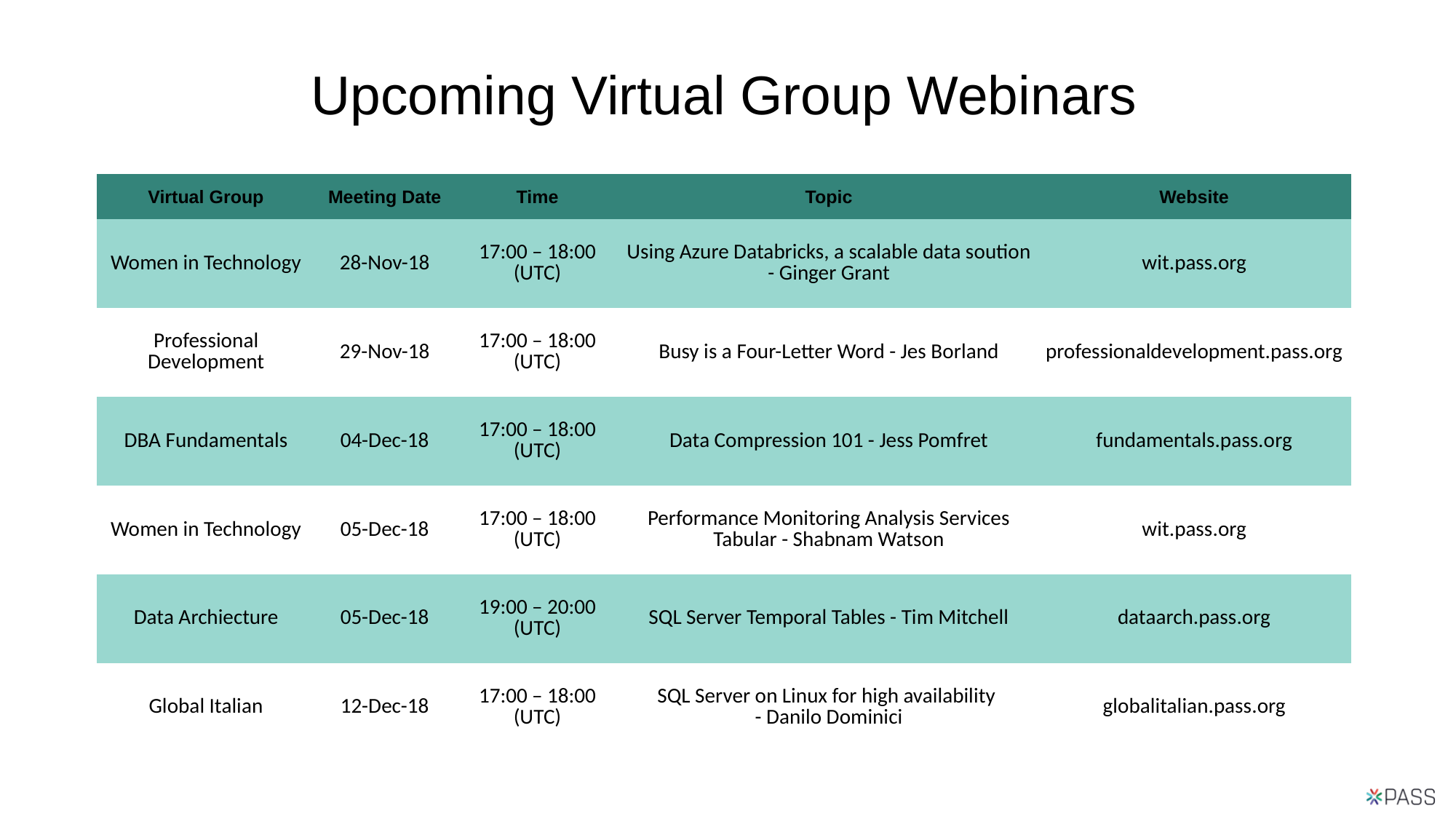

# Upcoming Virtual Group Webinars
| Virtual Group | Meeting Date | Time | Topic | Website |
| --- | --- | --- | --- | --- |
| Women in Technology | 28-Nov-18 | 17:00 – 18:00 (UTC) | Using Azure Databricks, a scalable data soution - Ginger Grant | wit.pass.org |
| Professional Development | 29-Nov-18 | 17:00 – 18:00 (UTC) | Busy is a Four-Letter Word - Jes Borland | professionaldevelopment.pass.org |
| DBA Fundamentals | 04-Dec-18 | 17:00 – 18:00 (UTC) | Data Compression 101 - Jess Pomfret | fundamentals.pass.org |
| Women in Technology | 05-Dec-18 | 17:00 – 18:00 (UTC) | Performance Monitoring Analysis Services Tabular - Shabnam Watson | wit.pass.org |
| Data Archiecture | 05-Dec-18 | 19:00 – 20:00 (UTC) | SQL Server Temporal Tables - Tim Mitchell | dataarch.pass.org |
| Global Italian | 12-Dec-18 | 17:00 – 18:00 (UTC) | SQL Server on Linux for high availability - Danilo Dominici | globalitalian.pass.org |